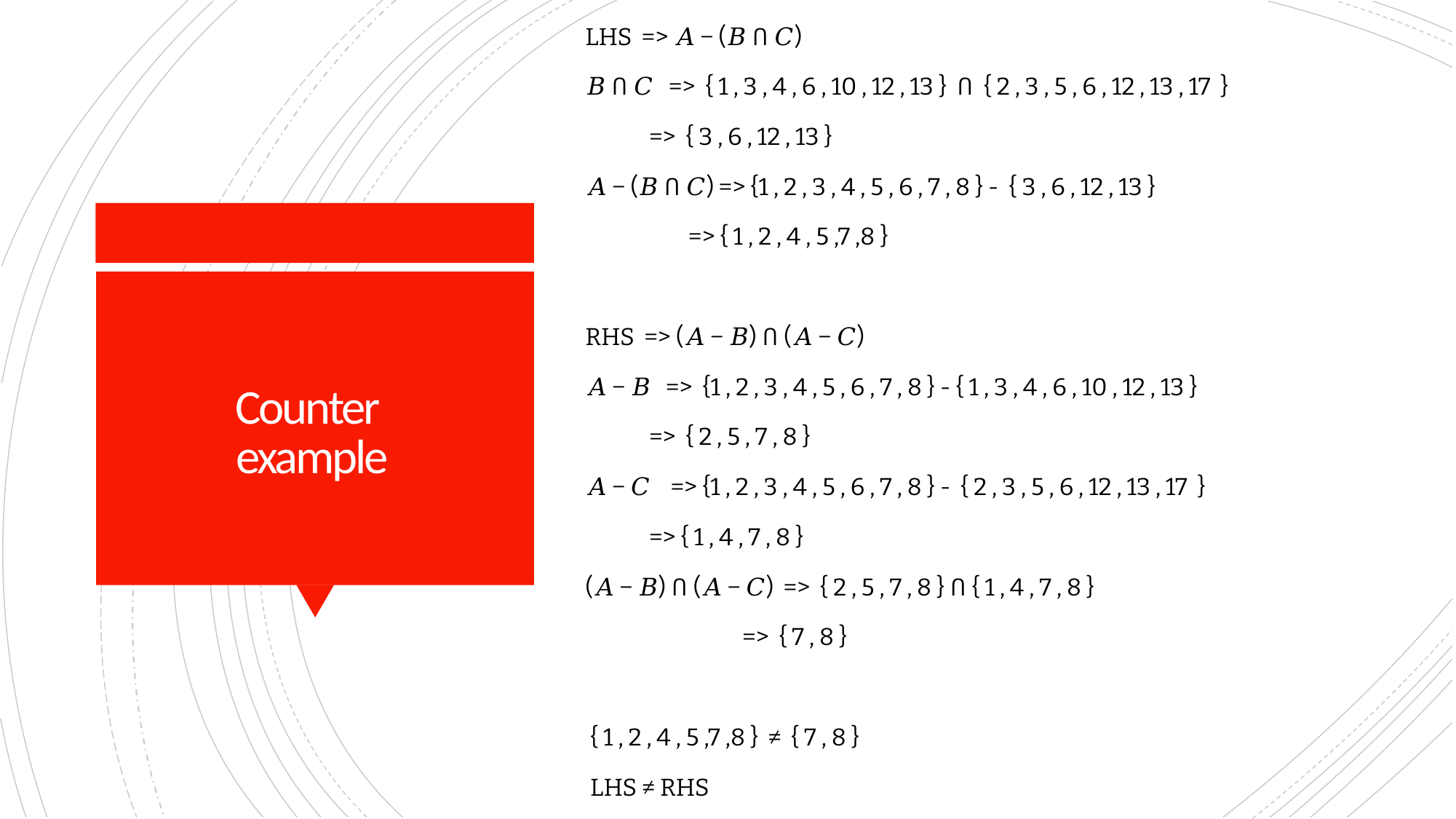

# Counter example
LHS  => 𝐴 − (𝐵 ∩ 𝐶)
𝐵 ∩ 𝐶   =>  { 1 , 3 , 4 , 6 , 10 , 12 , 13 }  ∩  { 2 , 3 , 5 , 6 , 12 , 13 , 17  }
             =>  { 3 , 6 , 12 , 13 }
𝐴 − (𝐵 ∩ 𝐶) => {1 , 2 , 3 , 4 , 5 , 6 , 7 , 8 } -  { 3 , 6 , 12 , 13 }
                     => { 1 , 2 , 4 , 5 ,7 ,8 }

RHS  => (𝐴 − 𝐵) ∩ (𝐴 − 𝐶)
𝐴 − 𝐵   =>  {1 , 2 , 3 , 4 , 5 , 6 , 7 , 8 } - { 1 , 3 , 4 , 6 , 10 , 12 , 13 }
             =>  { 2 , 5 , 7 , 8 }
𝐴 − 𝐶    => {1 , 2 , 3 , 4 , 5 , 6 , 7 , 8 } -  { 2 , 3 , 5 , 6 , 12 , 13 , 17  }
             => { 1 , 4 , 7 , 8 }
(𝐴 − 𝐵) ∩ (𝐴 − 𝐶)  =>  { 2 , 5 , 7 , 8 } ∩ { 1 , 4 , 7 , 8 }
                                =>  { 7 , 8 }

 { 1 , 2 , 4 , 5 ,7 ,8 }  ≠  { 7 , 8 }
 LHS ≠ RHS